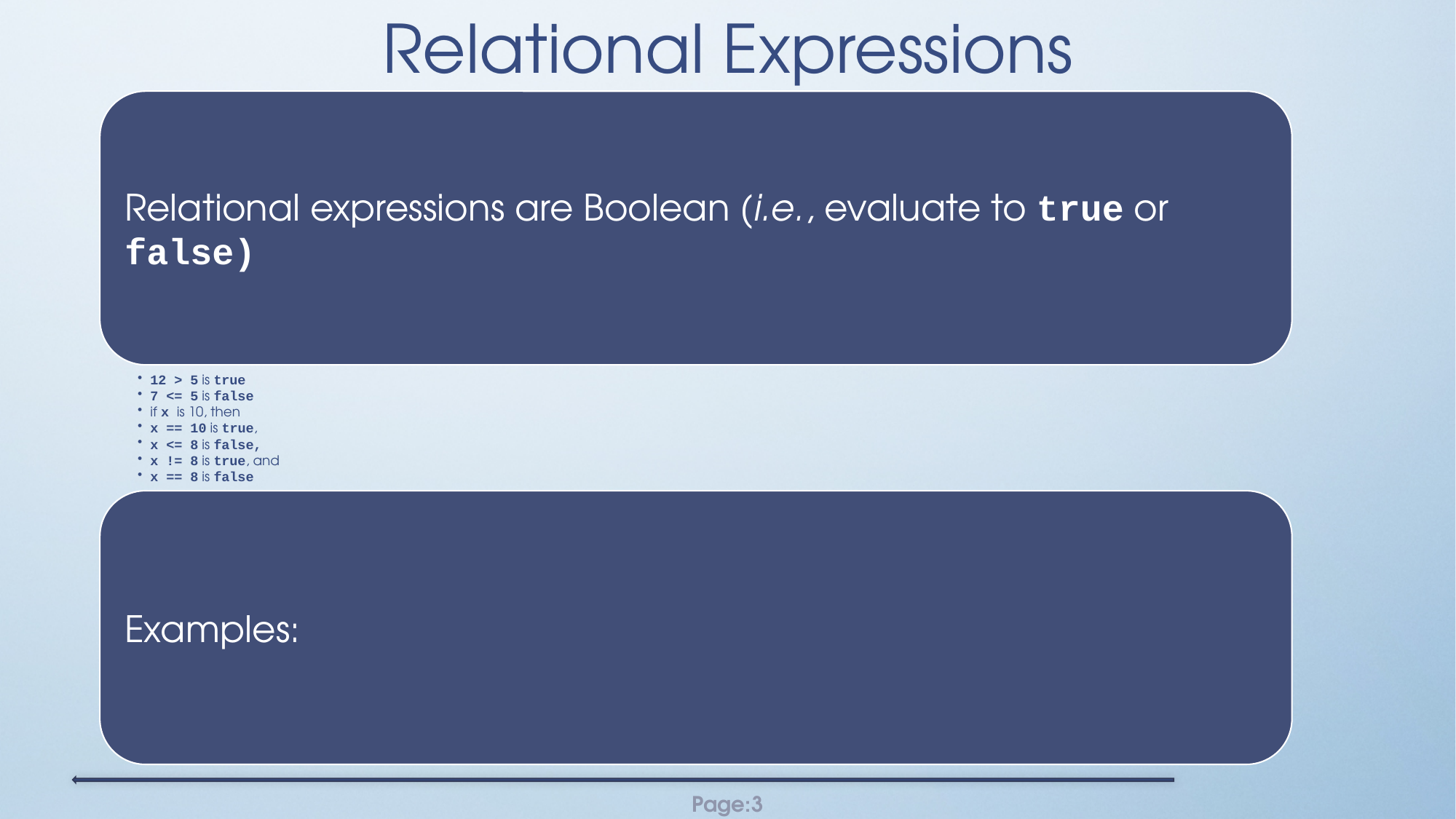

# Relational Expressions
Relational expressions are Boolean (i.e., evaluate to true or false)
Examples:
12 > 5 is true
7 <= 5 is false
if x is 10, then
x == 10 is true,
x <= 8 is false,
x != 8 is true, and
x == 8 is false